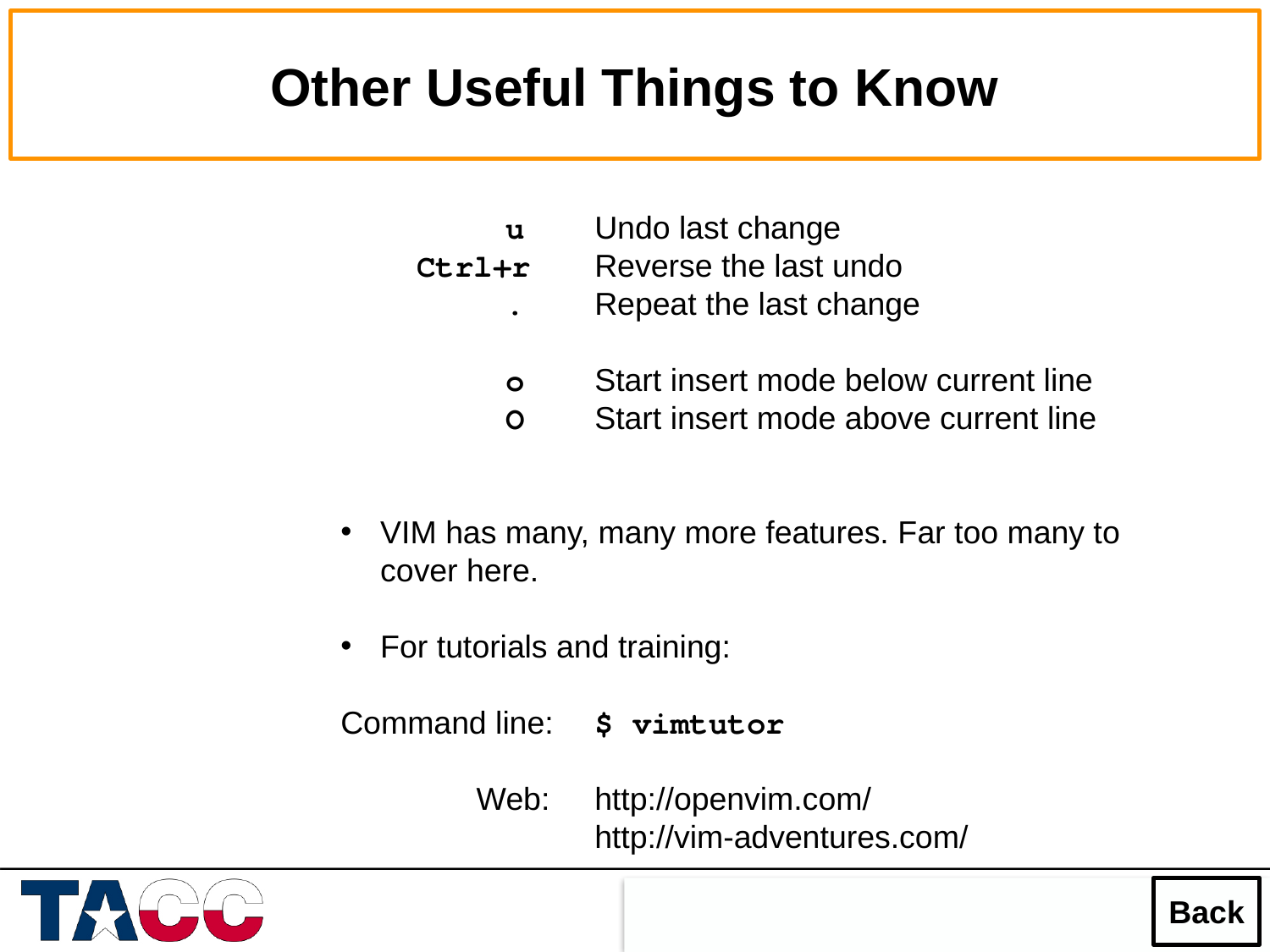

Other Useful Things to Know
	  u	Undo last change
    Ctrl+r	Reverse the last undo
	  .	Repeat the last change

	  o	Start insert mode below current line
	  O	Start insert mode above current line

VIM has many, many more features. Far too many to cover here.

For tutorials and training:

Command line:	$ vimtutor

	 Web:	http://openvim.com/
		http://vim-adventures.com/
Back